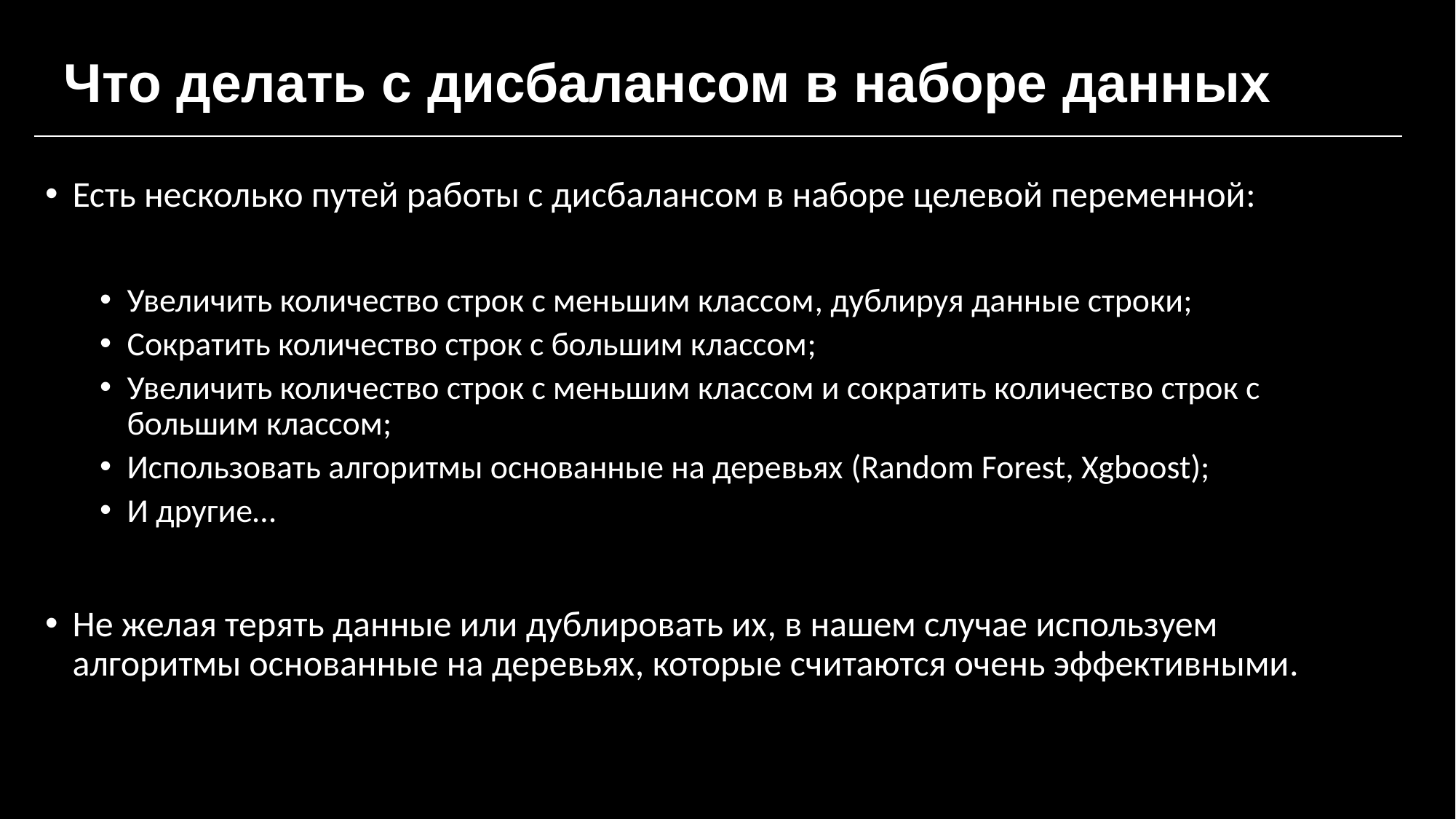

Что делать с дисбалансом в наборе данных
Есть несколько путей работы с дисбалансом в наборе целевой переменной:

Увеличить количество строк с меньшим классом, дублируя данные строки;
Сократить количество строк с большим классом;
Увеличить количество строк с меньшим классом и сократить количество строк с большим классом;
Использовать алгоритмы основанные на деревьях (Random Forest, Xgboost);
И другие…

Не желая терять данные или дублировать их, в нашем случае используем алгоритмы основанные на деревьях, которые считаются очень эффективными.